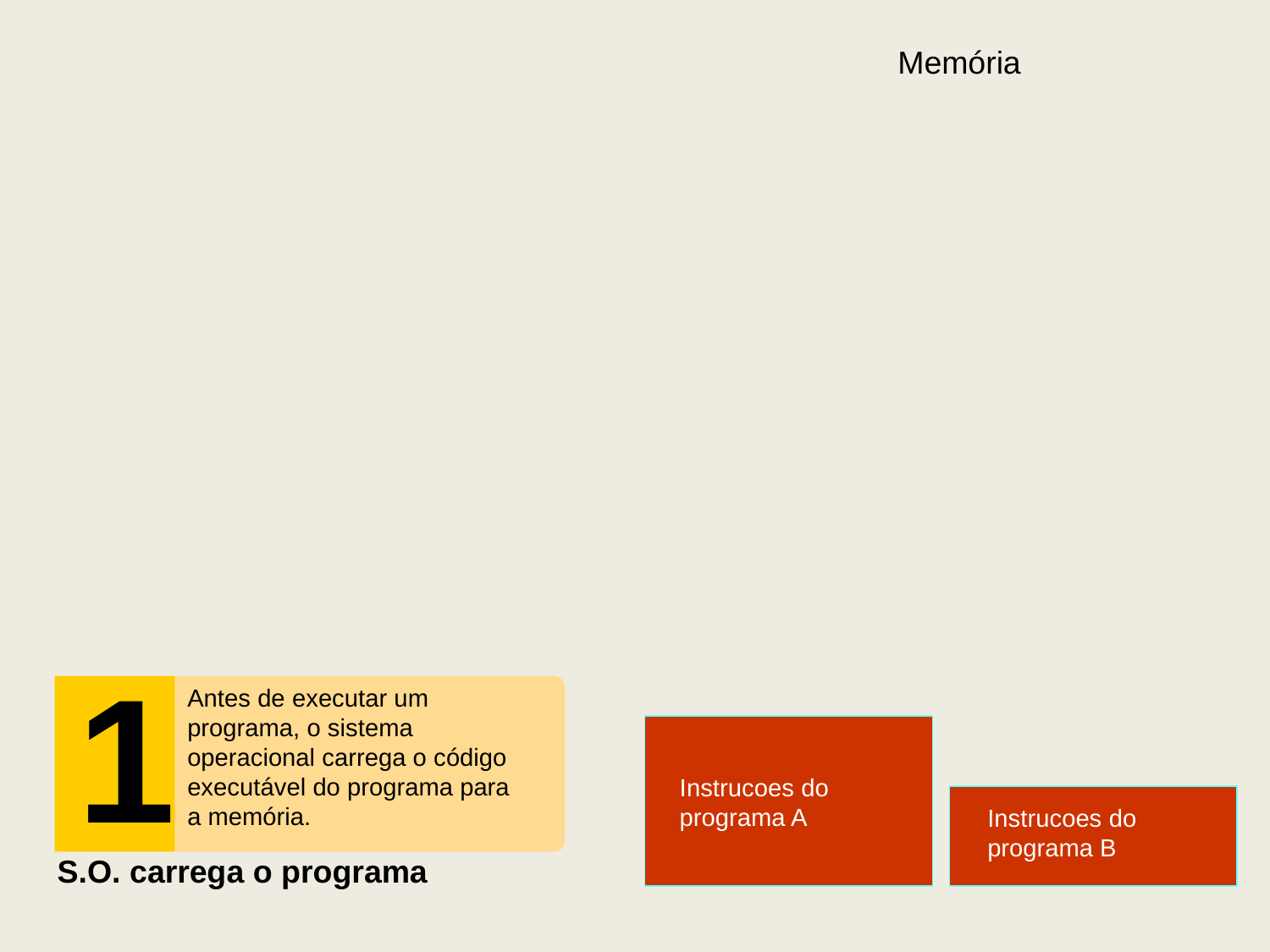

Memória
1

Antes de executar um programa, o sistema operacional carrega o código
executável do programa para a memória.

Instrucoes do programa A

Instrucoes do programa B
S.O. carrega o programa